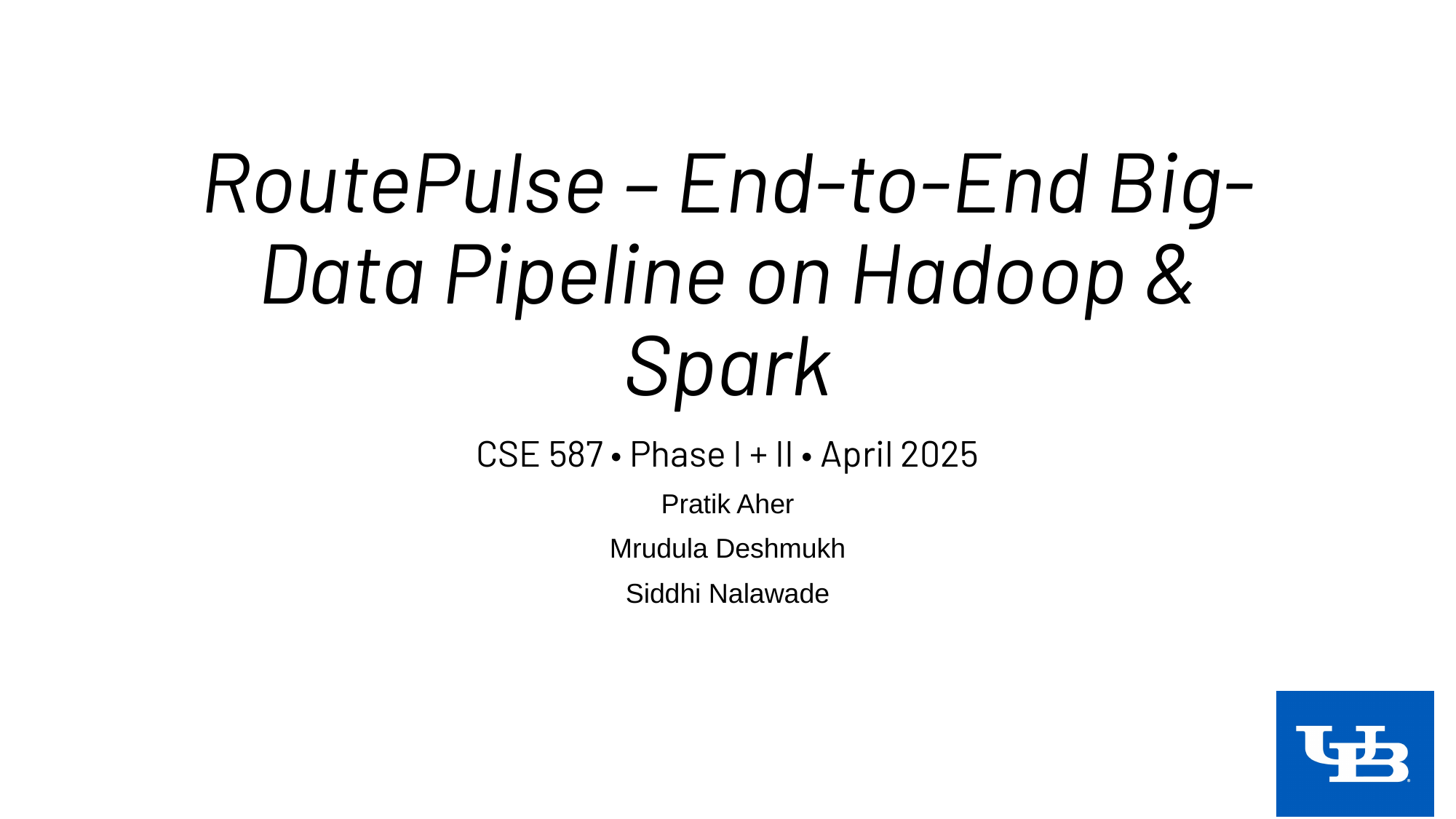

# RoutePulse – End-to-End Big-Data Pipeline on Hadoop & Spark
CSE 587 • Phase I + II • April 2025
Pratik Aher
Mrudula Deshmukh
Siddhi Nalawade